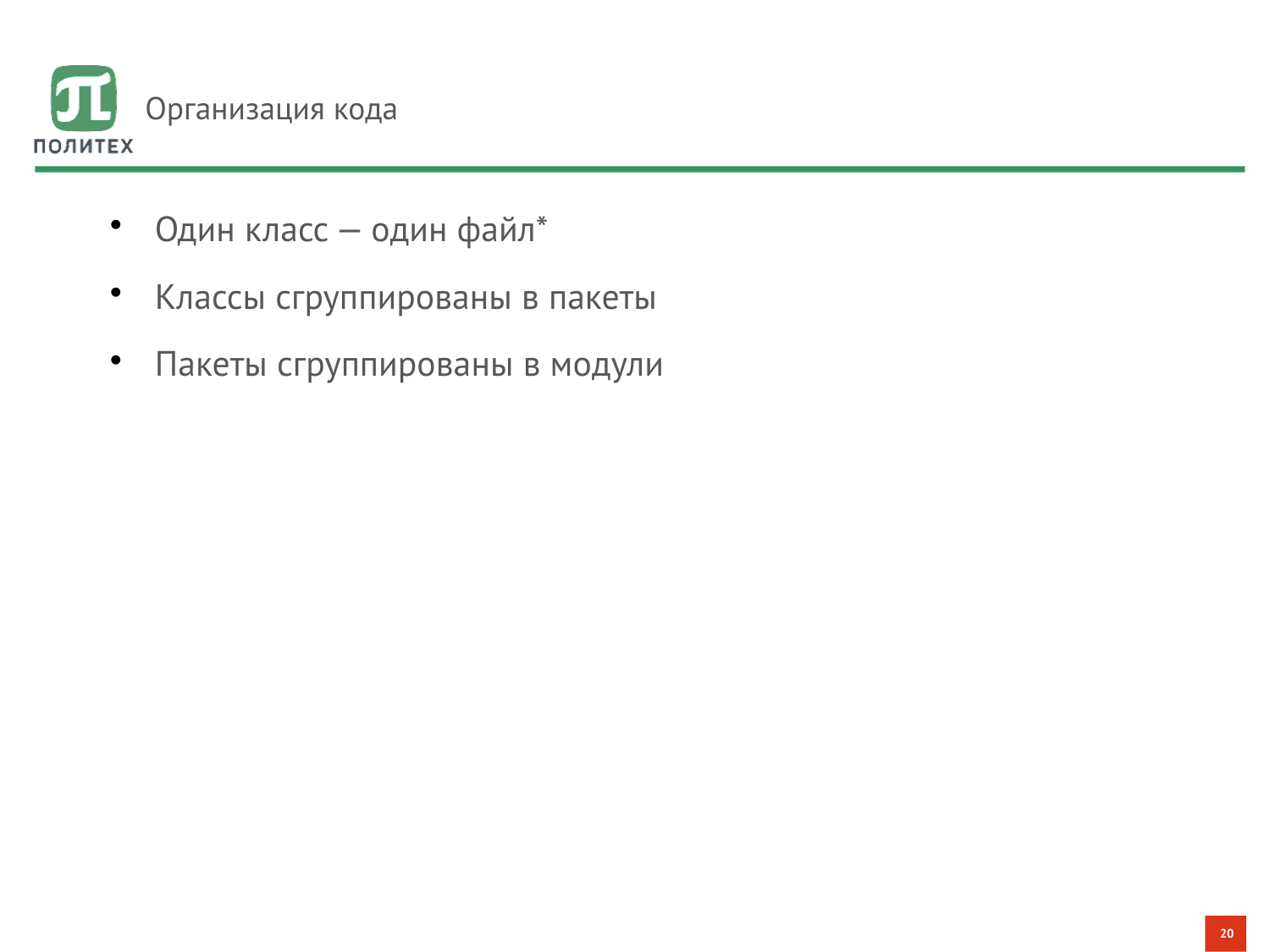

# Организация кода
Один класс — один файл*
Классы сгруппированы в пакеты
Пакеты сгруппированы в модули
20